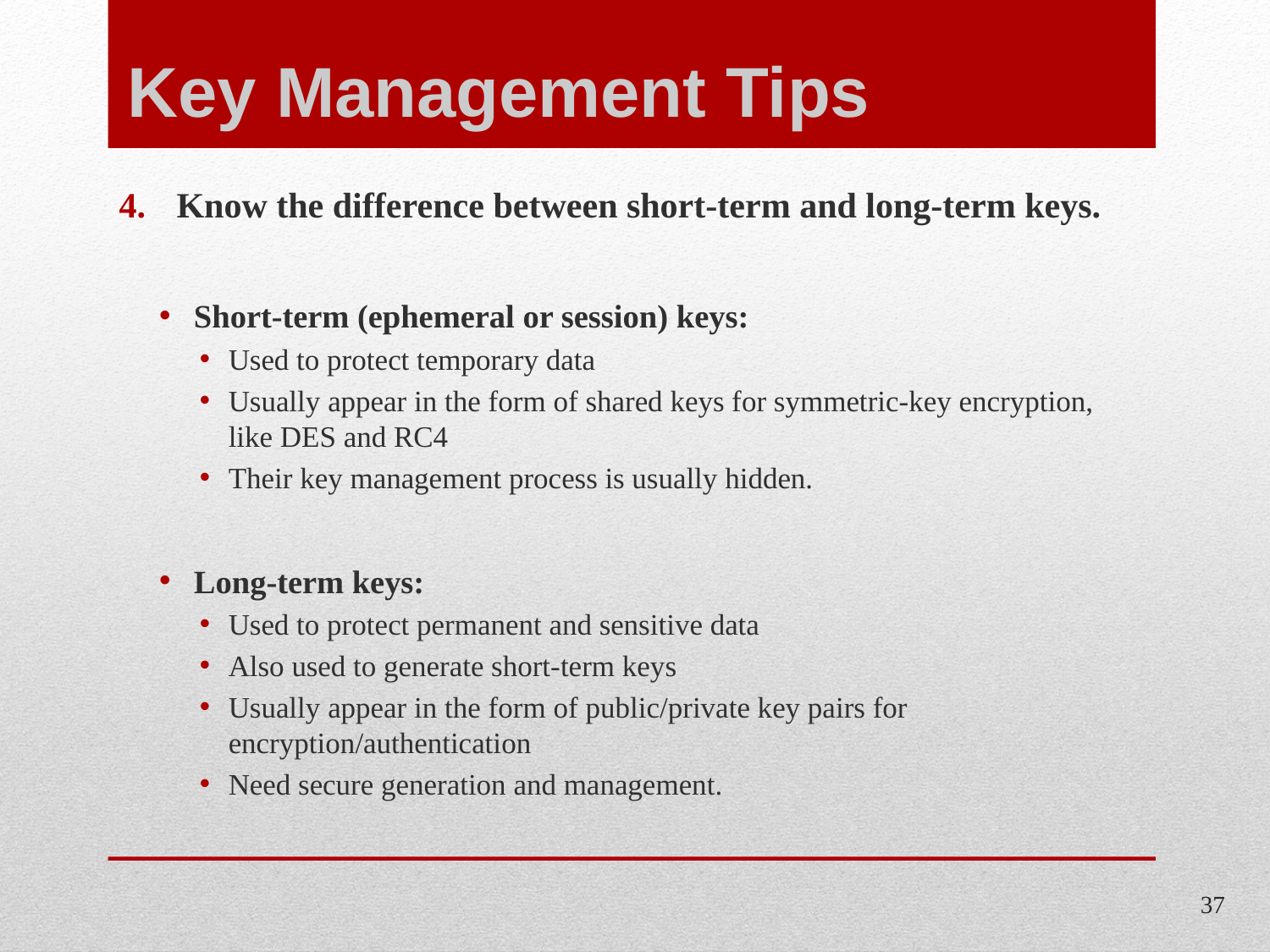

# Key Management Tips
Know the difference between short-term and long-term keys.

Short-term (ephemeral or session) keys:
Used to protect temporary data
Usually appear in the form of shared keys for symmetric-key encryption, like DES and RC4
Their key management process is usually hidden.

Long-term keys:
Used to protect permanent and sensitive data
Also used to generate short-term keys
Usually appear in the form of public/private key pairs for encryption/authentication
Need secure generation and management.
37